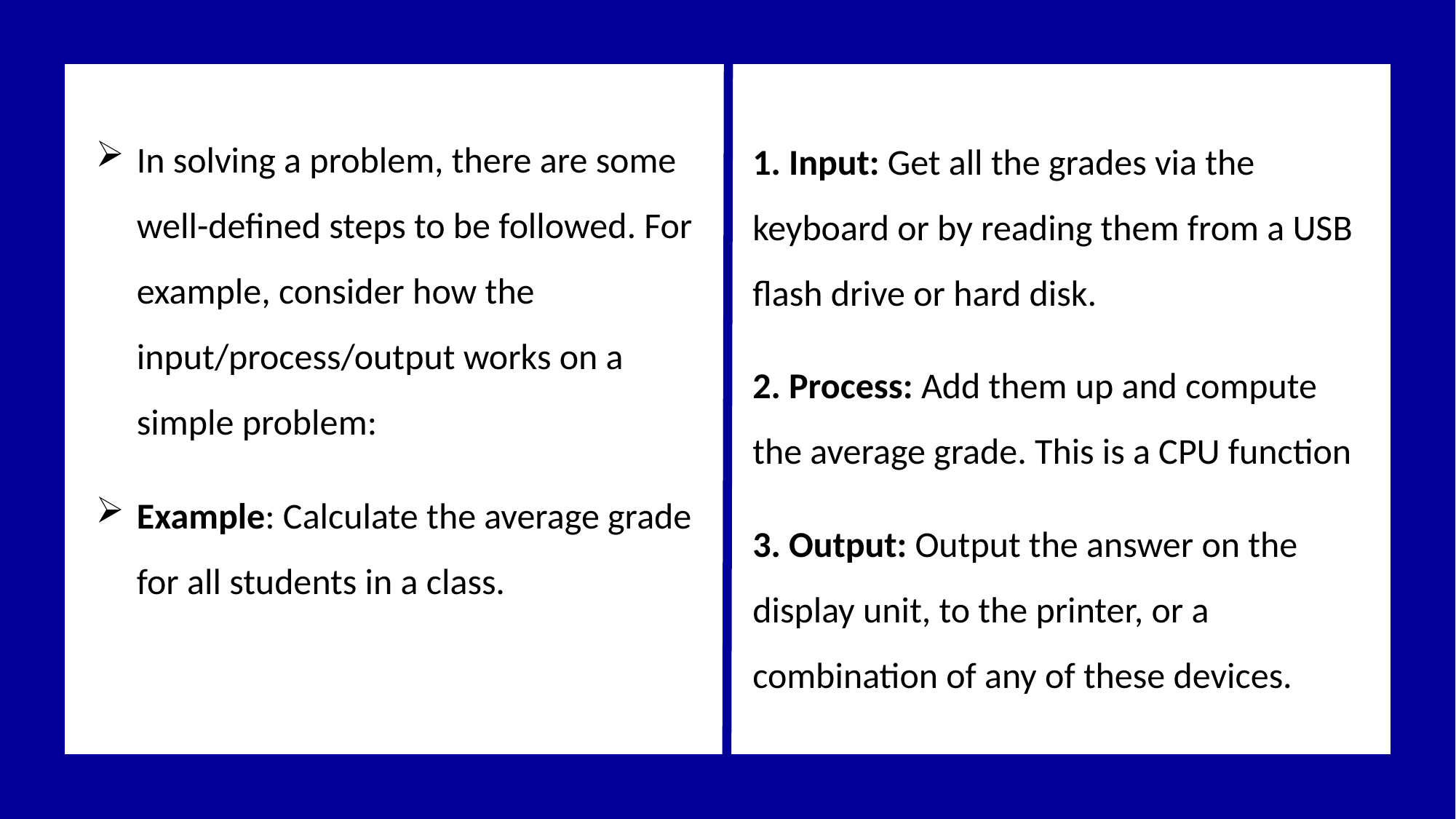

In solving a problem, there are some well-defined steps to be followed. For example, consider how the input/process/output works on a simple problem:
1. Input: Get all the grades via the keyboard or by reading them from a USB flash drive or hard disk.
2. Process: Add them up and compute the average grade. This is a CPU function
Example: Calculate the average grade for all students in a class.
3. Output: Output the answer on the display unit, to the printer, or a combination of any of these devices.